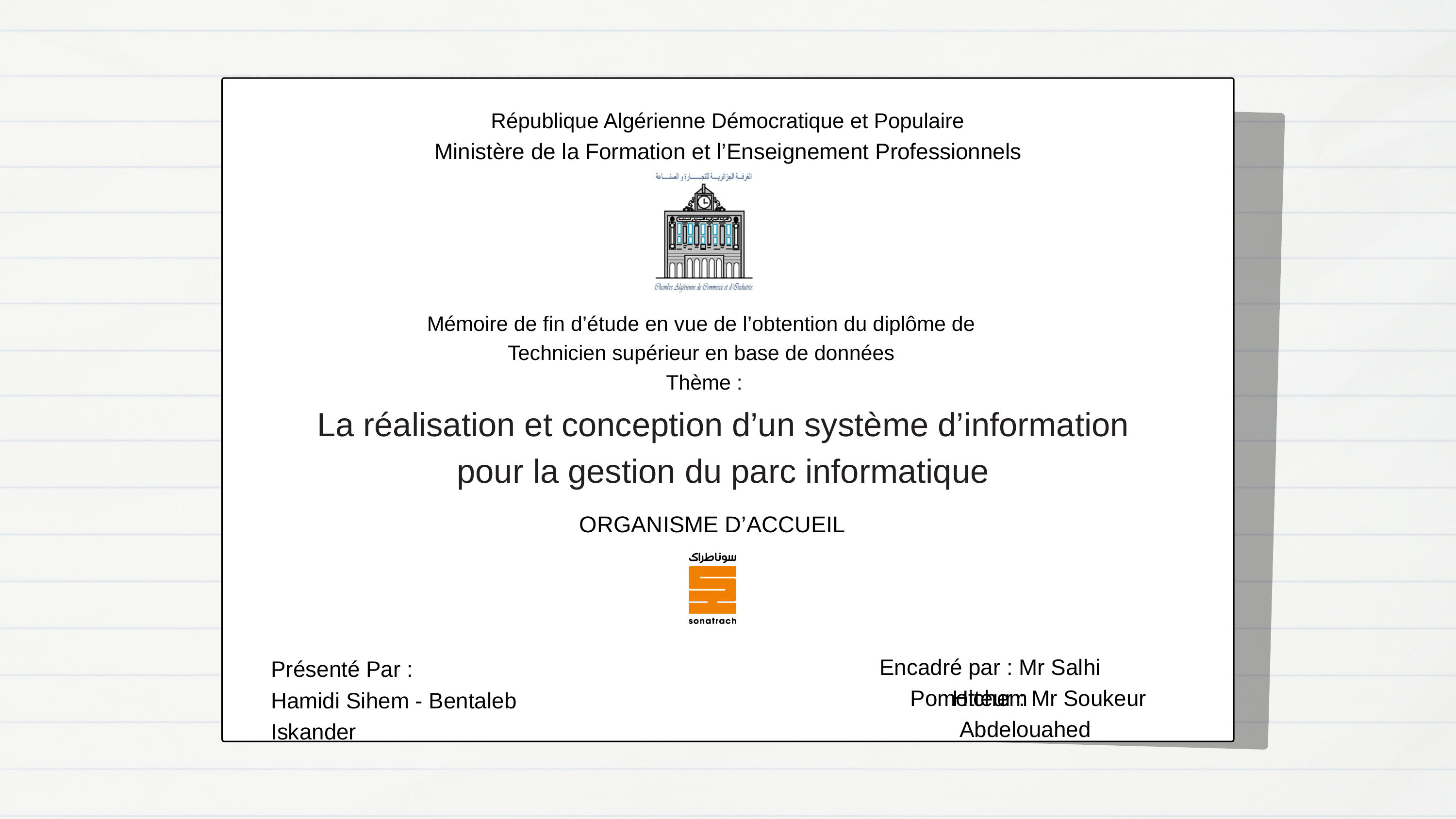

République Algérienne Démocratique et Populaire
Ministère de la Formation et l’Enseignement Professionnels

Mémoire de fin d’étude en vue de l’obtention du diplôme de
Technicien supérieur en base de données
Thème :

La réalisation et conception d’un système d’information
pour la gestion du parc informatique
ORGANISME D’ACCUEIL

Encadré par : Mr Salhi Hichem
Présenté Par :
Hamidi Sihem - Bentaleb Iskander
Pomotteur : Mr Soukeur Abdelouahed